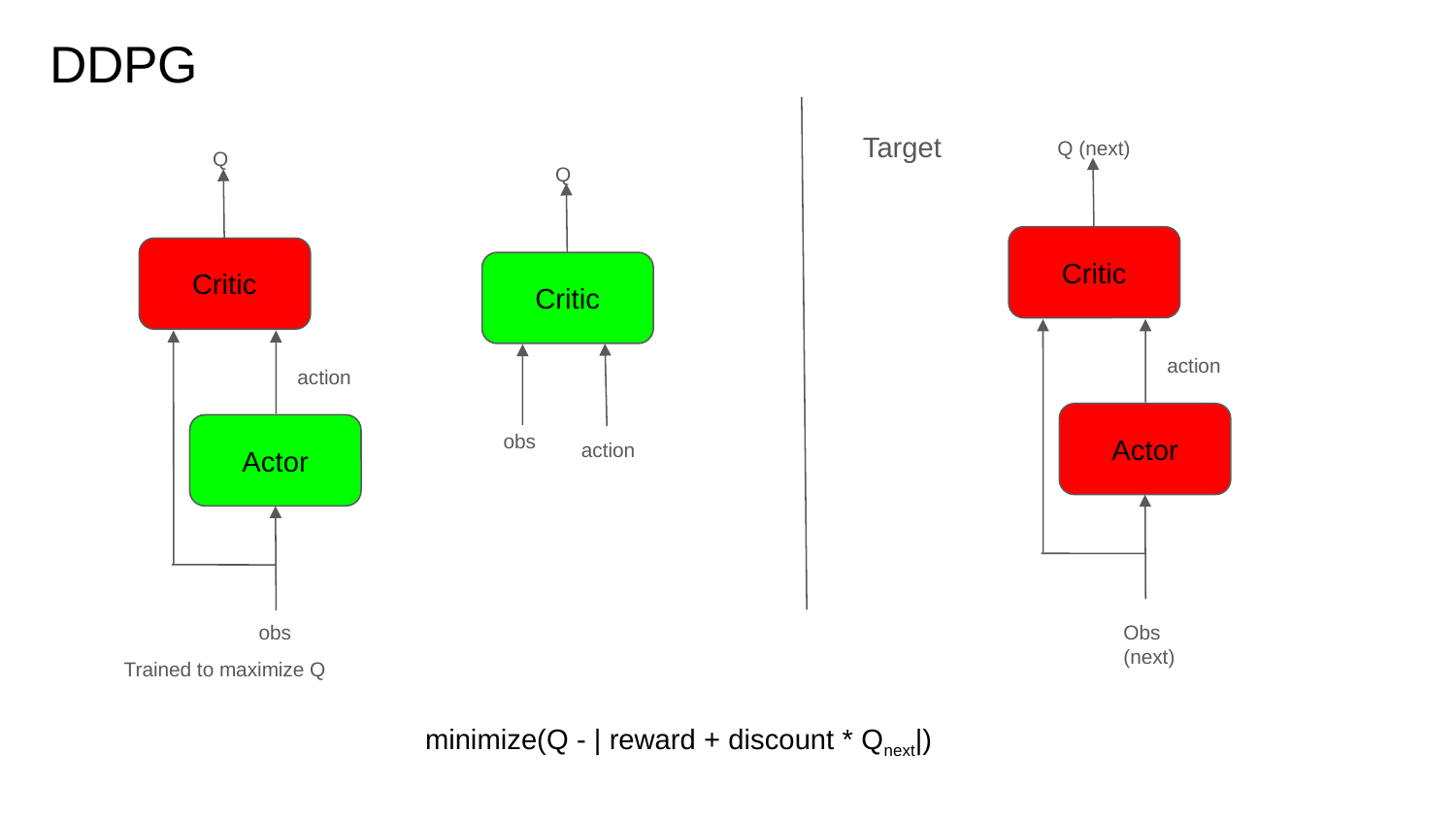

# DDPG

Target
Q (next)
Q
Q

Critic
Critic
Critic

action
action

Actor
action
Actor
obs

obs
Obs (next)
Trained to maximize Q
minimize(Q - | reward + discount * Qnext|)